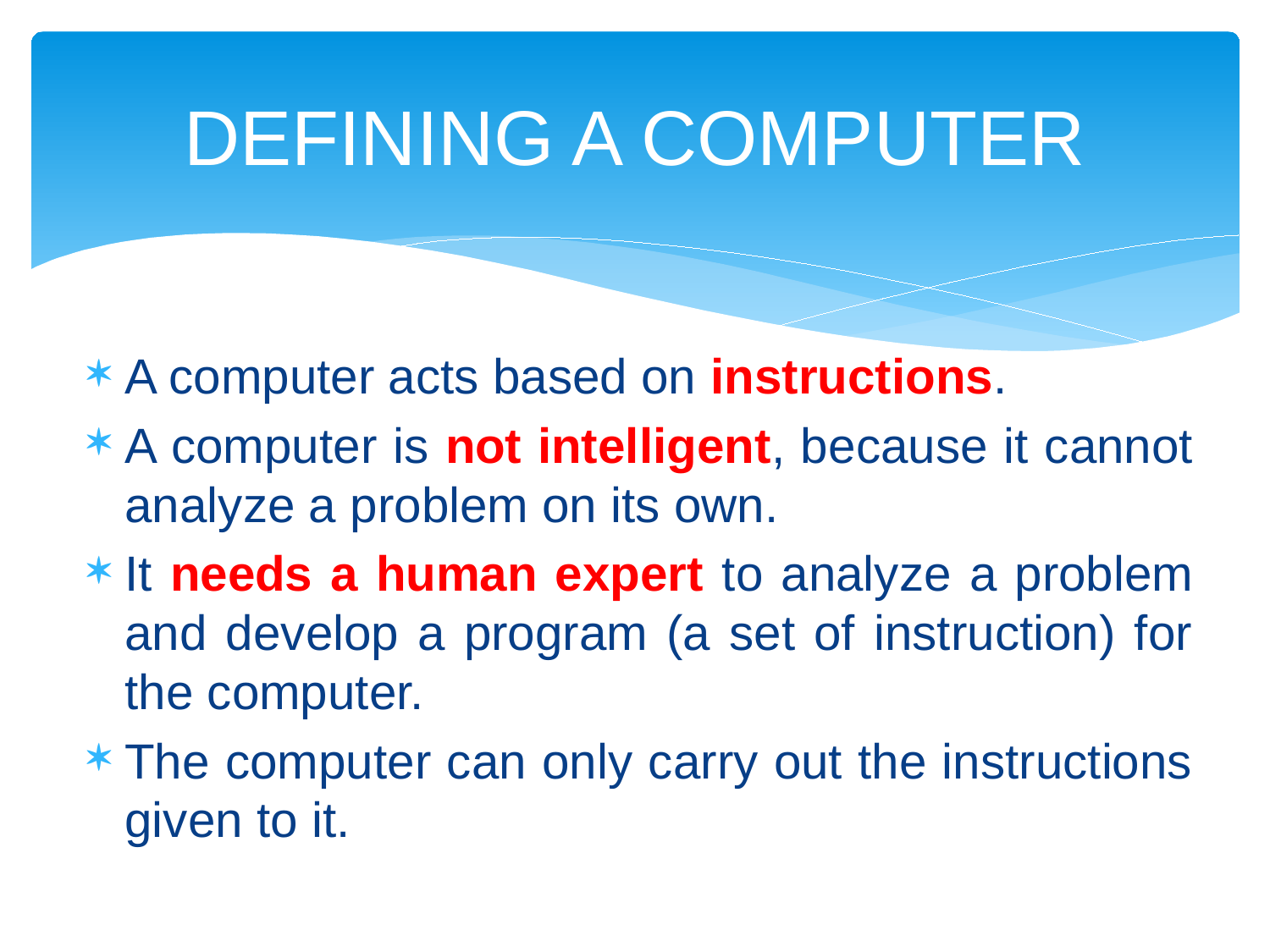

# DEFINING A COMPUTER
A computer acts based on instructions.
A computer is not intelligent, because it cannot analyze a problem on its own.
It needs a human expert to analyze a problem and develop a program (a set of instruction) for the computer.
The computer can only carry out the instructions given to it.